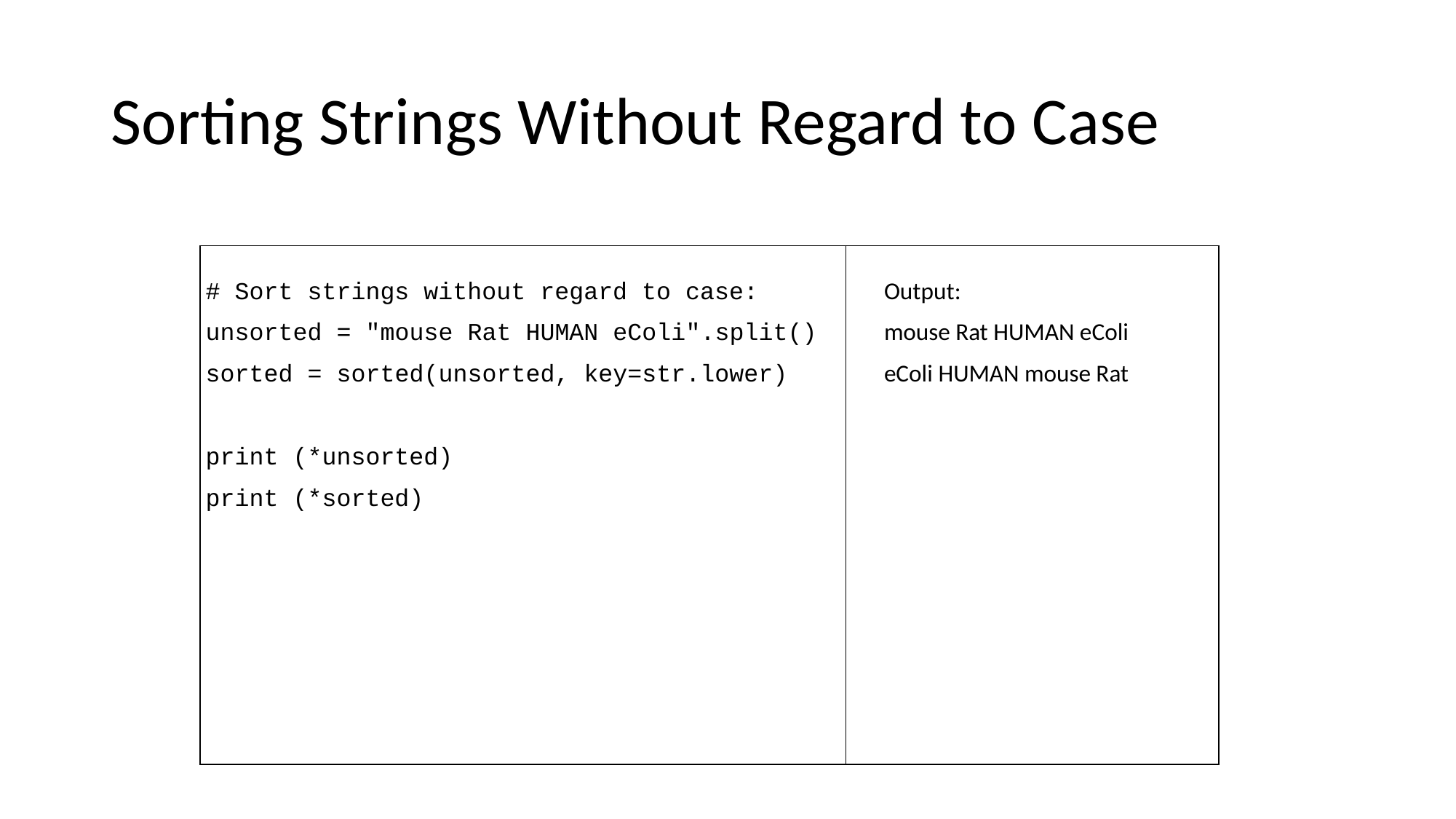

# Sorting Strings Without Regard to Case

# Sort strings without regard to case:
unsorted = "mouse Rat HUMAN eColi".split()
sorted = sorted(unsorted, key=str.lower)

print (*unsorted)
print (*sorted)
Output:
mouse Rat HUMAN eColi
eColi HUMAN mouse Rat